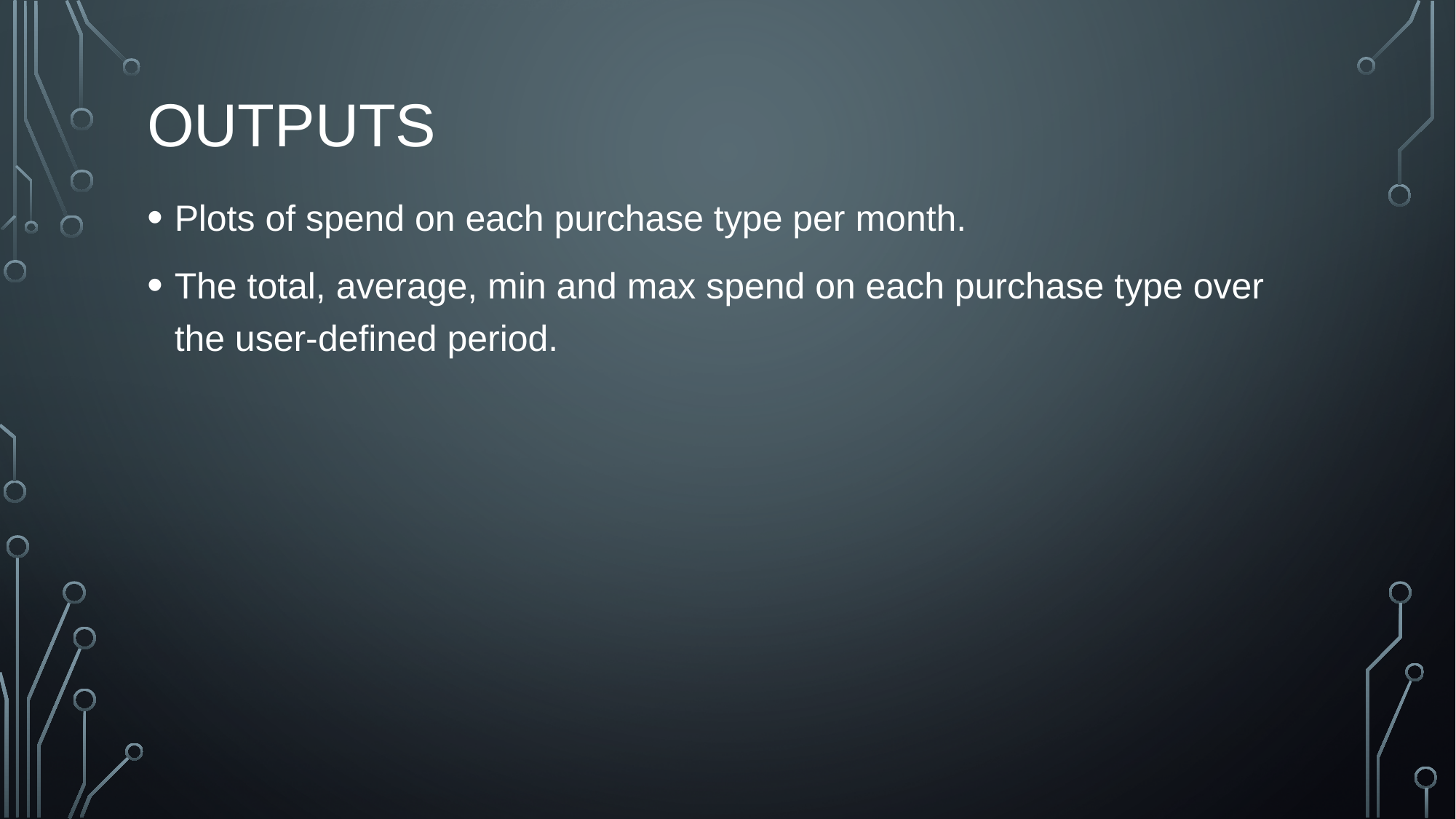

# OUTPUTS
Plots of spend on each purchase type per month.
The total, average, min and max spend on each purchase type over the user-defined period.